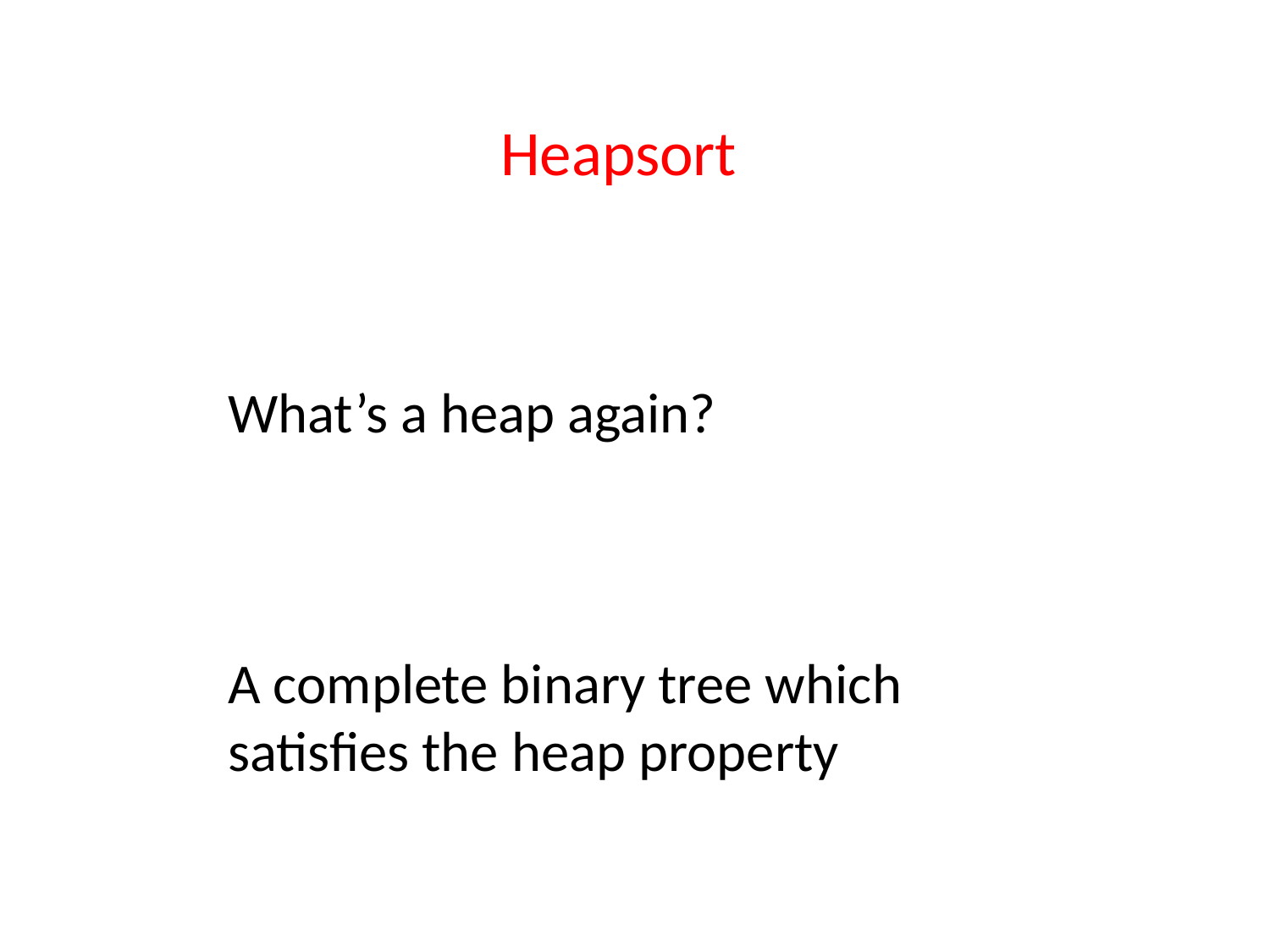

Heapsort
What’s a heap again?

A complete binary tree which
satisfies the heap property